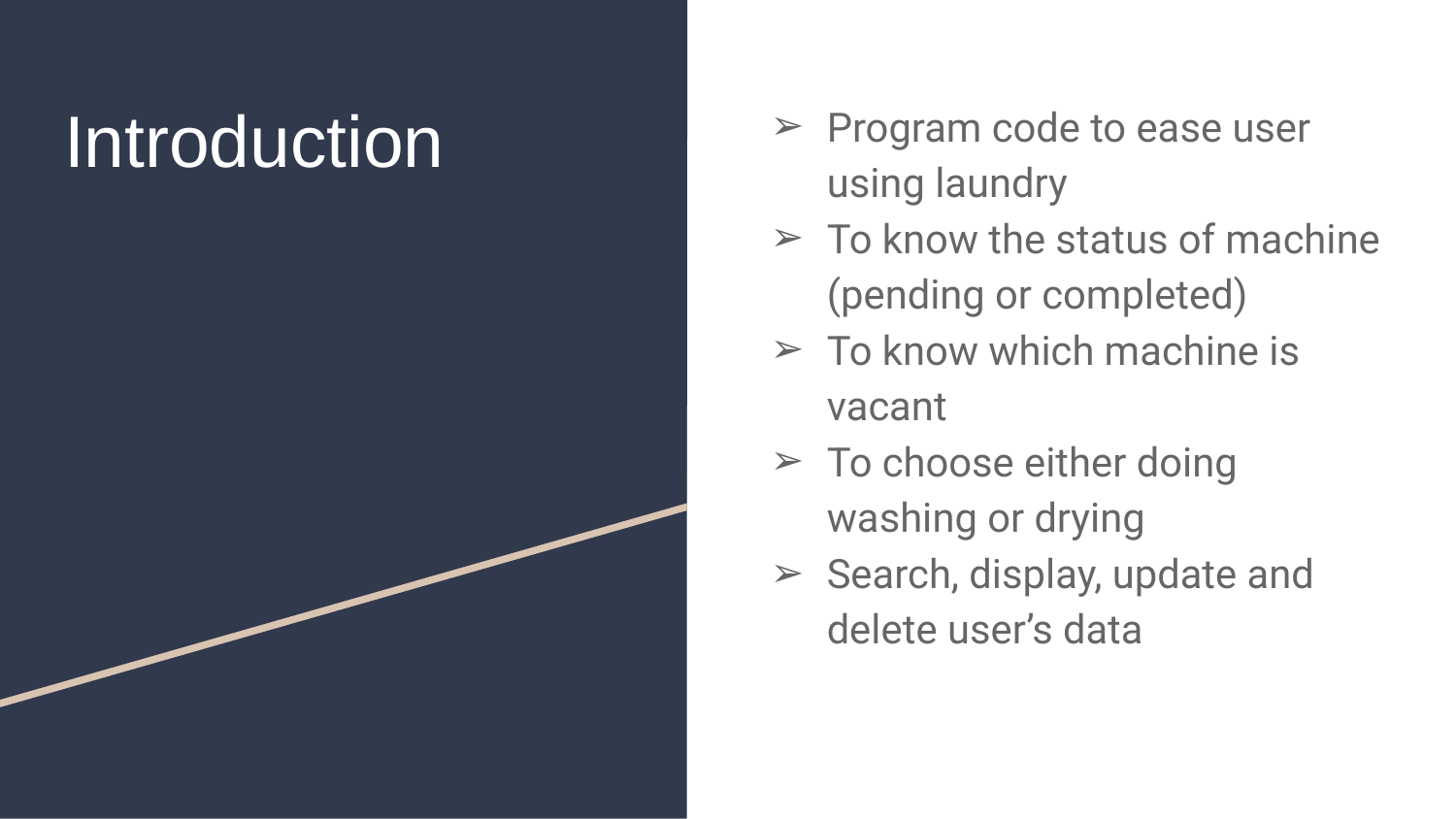

# Introduction
Program code to ease user using laundry
To know the status of machine (pending or completed)
To know which machine is vacant
To choose either doing washing or drying
Search, display, update and delete user’s data